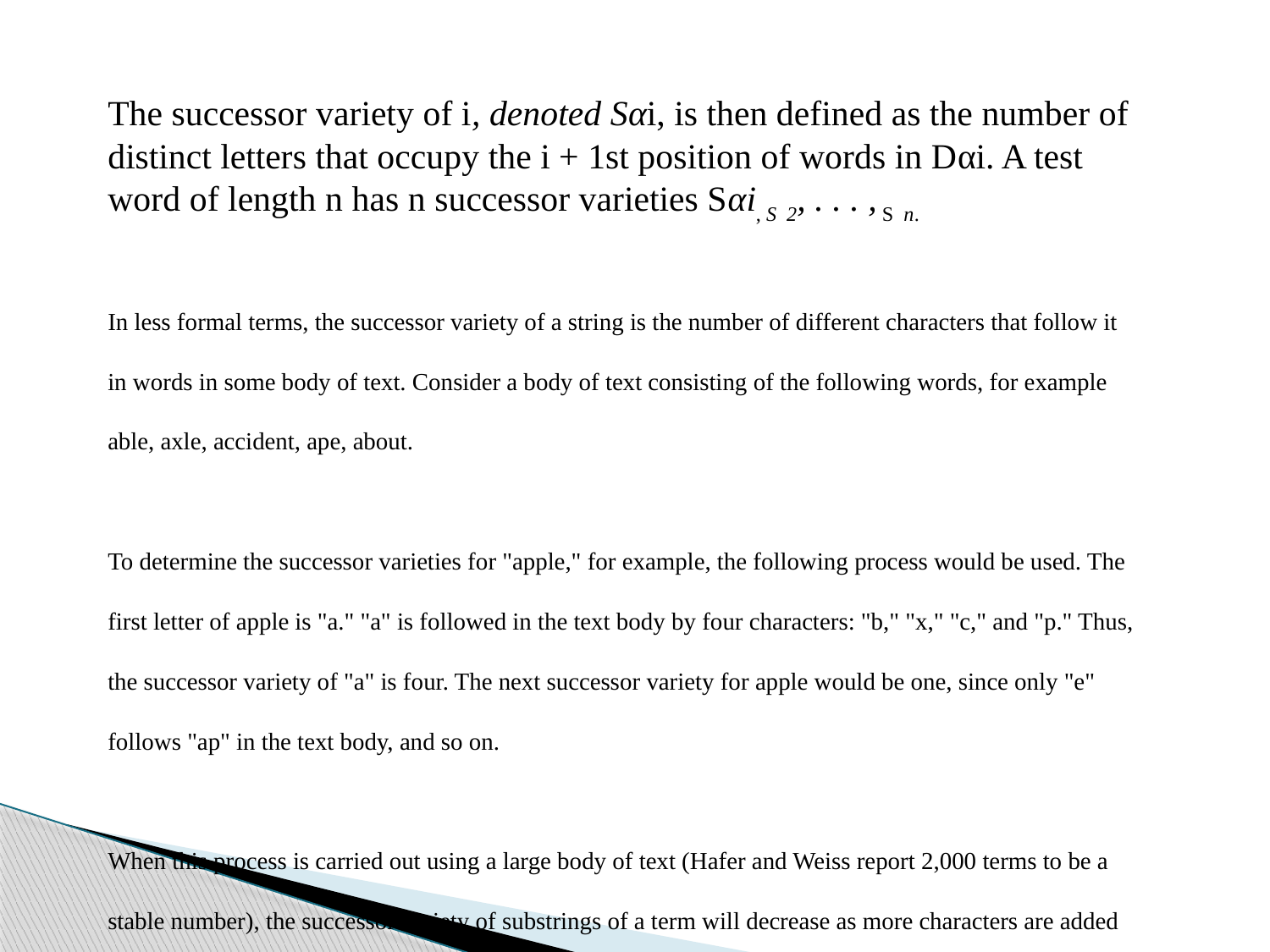

The successor variety of i, denoted Sαi, is then defined as the number of distinct letters that occupy the i + 1st position of words in Dαi. A test word of length n has n successor varieties Sαi, S  2, . . . , S  n.

In less formal terms, the successor variety of a string is the number of different characters that follow it in words in some body of text. Consider a body of text consisting of the following words, for example
able, axle, accident, ape, about.

To determine the successor varieties for "apple," for example, the following process would be used. The first letter of apple is "a." "a" is followed in the text body by four characters: "b," "x," "c," and "p." Thus, the successor variety of "a" is four. The next successor variety for apple would be one, since only "e" follows "ap" in the text body, and so on.

When this process is carried out using a large body of text (Hafer and Weiss report 2,000 terms to be a stable number), the successor variety of substrings of a term will decrease as more characters are added until a segment boundary is reached. At this point, the successor variety will sharply increase. This information is used to identify stems.